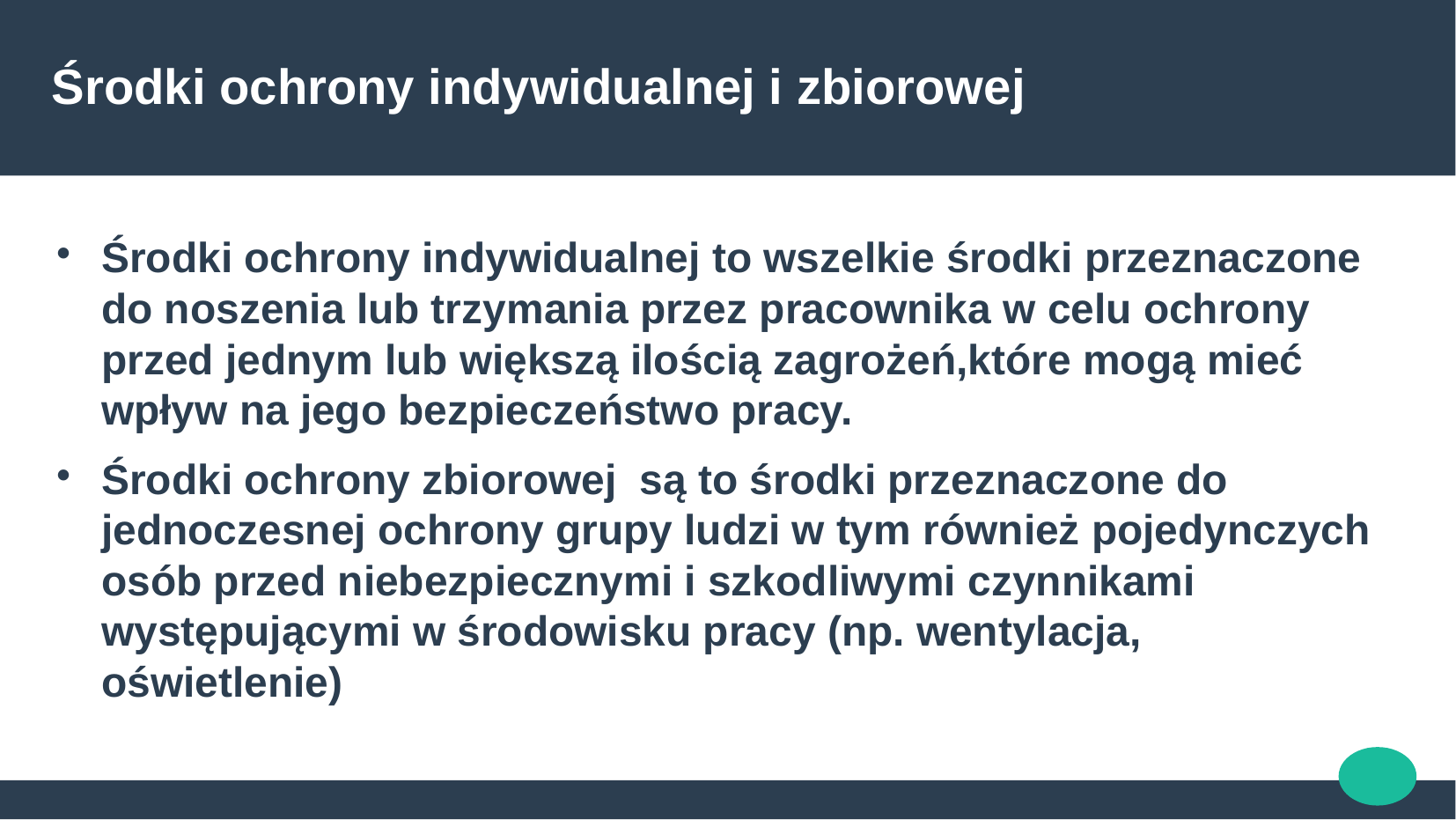

Środki ochrony indywidualnej i zbiorowej

Środki ochrony indywidualnej to wszelkie środki przeznaczone do noszenia lub trzymania przez pracownika w celu ochrony przed jednym lub większą ilością zagrożeń,które mogą mieć wpływ na jego bezpieczeństwo pracy.
Środki ochrony zbiorowej  są to środki przeznaczone do jednoczesnej ochrony grupy ludzi w tym również pojedynczych osób przed niebezpiecznymi i szkodliwymi czynnikami występującymi w środowisku pracy (np. wentylacja, oświetlenie)